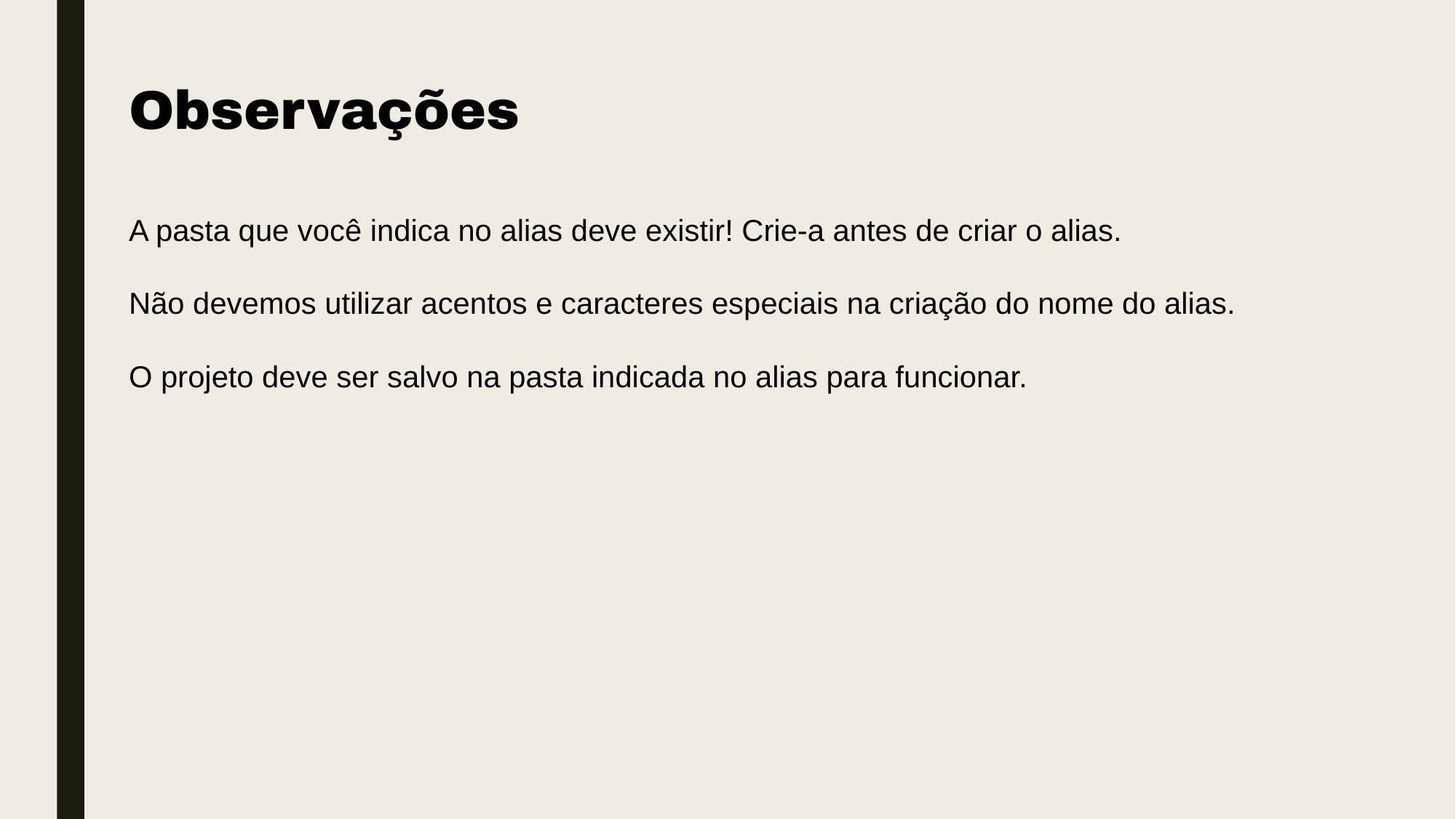

# Observações
A pasta que você indica no alias deve existir! Crie-a antes de criar o alias.

Não devemos utilizar acentos e caracteres especiais na criação do nome do alias.

O projeto deve ser salvo na pasta indicada no alias para funcionar.